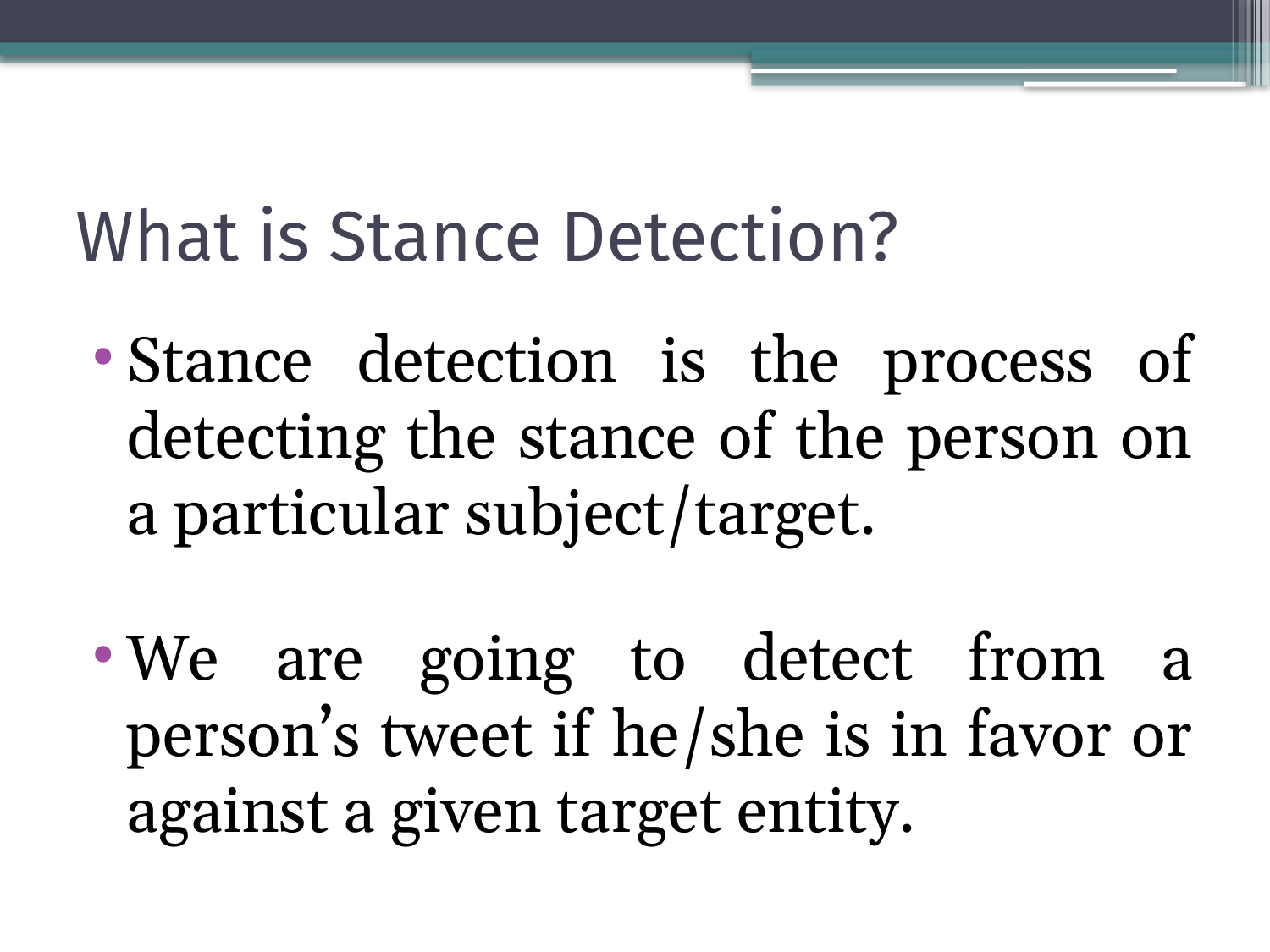

# What is Stance Detection?
Stance detection is the process of detecting the stance of the person on a particular subject/target.

We are going to detect from a person’s tweet if he/she is in favor or against a given target entity.